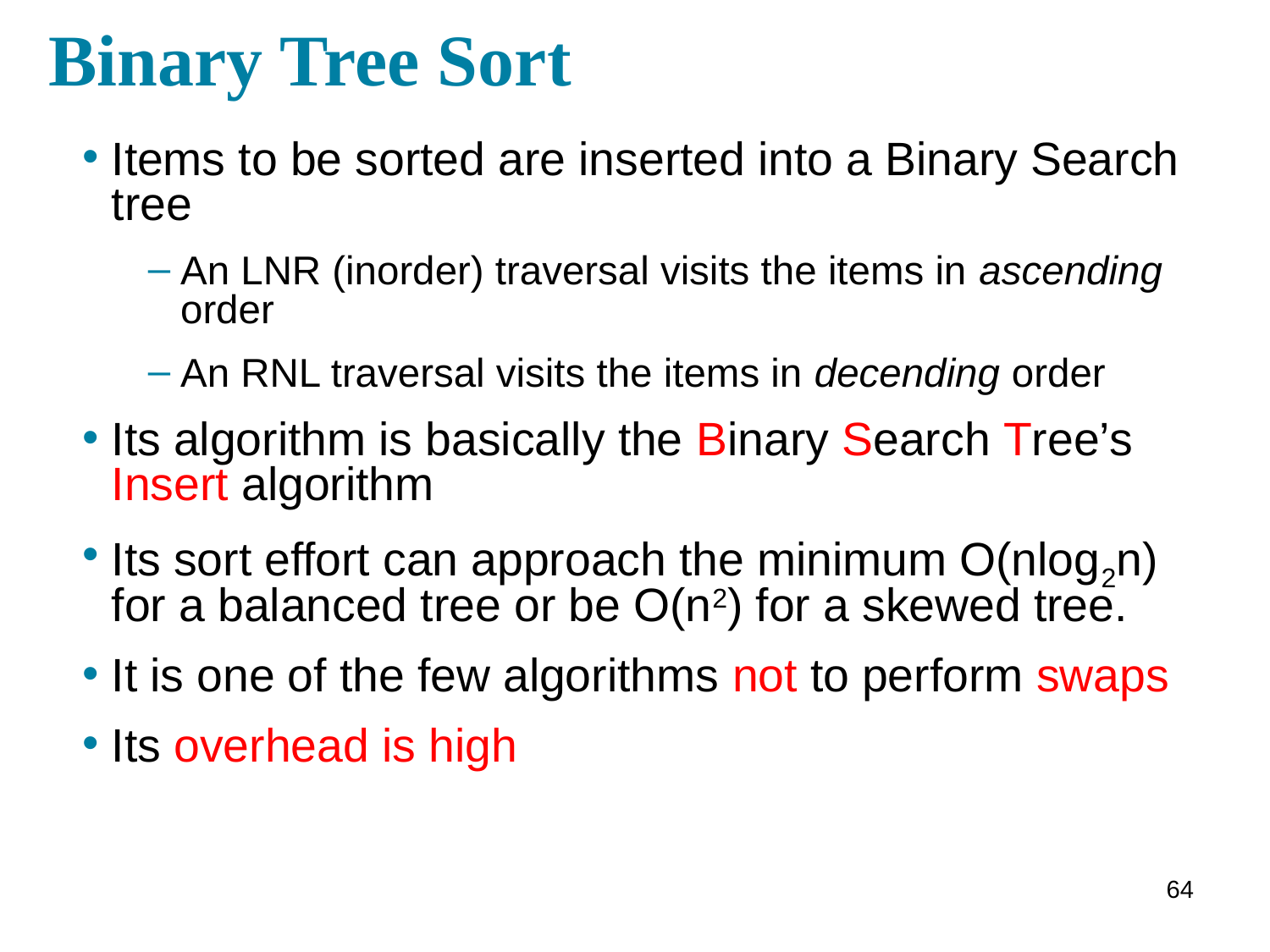

# Binary Tree Sort
Items to be sorted are inserted into a Binary Search tree
An LNR (inorder) traversal visits the items in ascending order
An RNL traversal visits the items in decending order
Its algorithm is basically the Binary Search Tree’s Insert algorithm
Its sort effort can approach the minimum O(nlog2n) for a balanced tree or be O(n2) for a skewed tree.
It is one of the few algorithms not to perform swaps
Its overhead is high
64
64